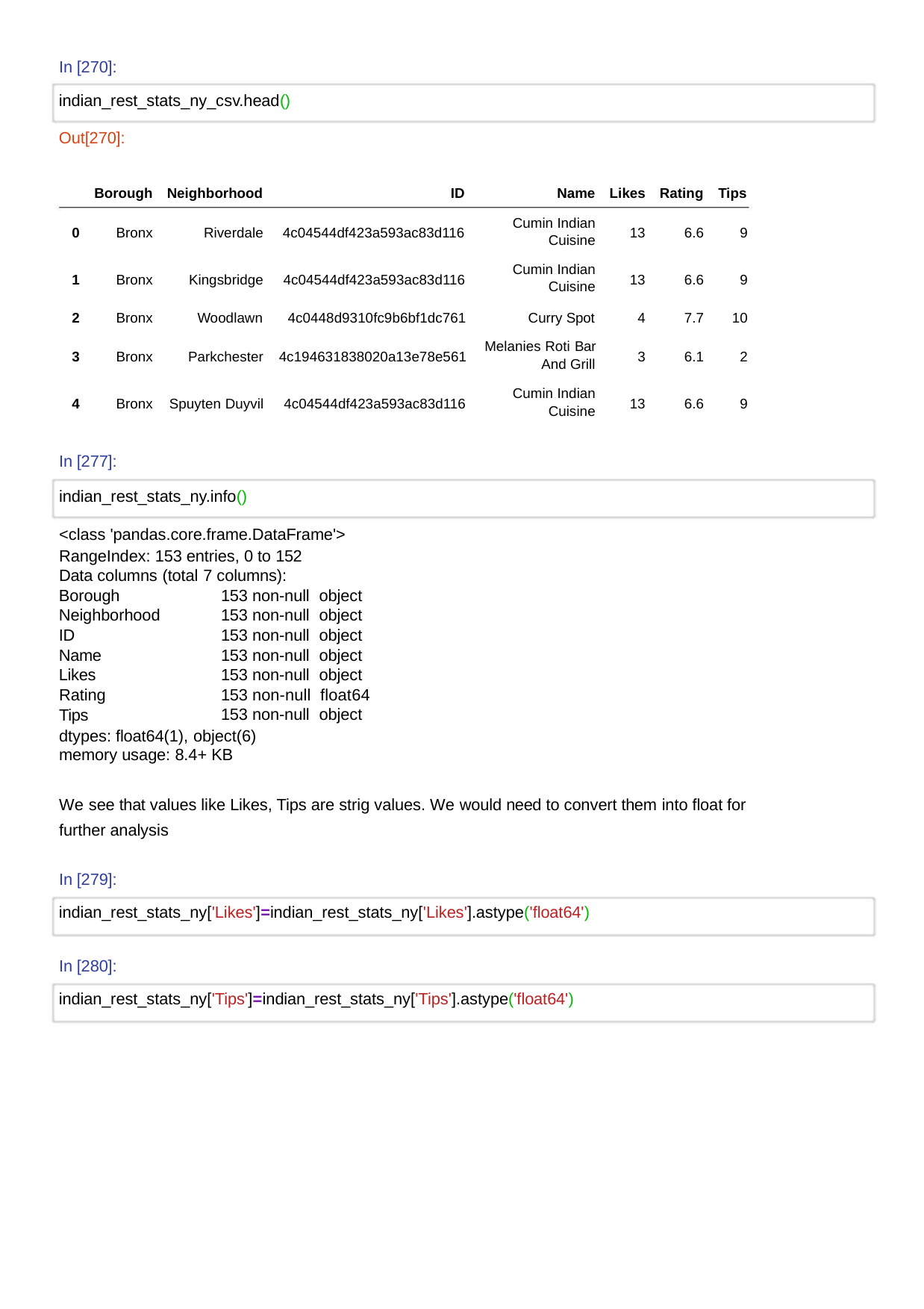

In [270]:
indian_rest_stats_ny_csv.head()
Out[270]:
Borough Neighborhood
ID
Name Likes Rating Tips
Cumin Indian
Cuisine
0
Bronx
Riverdale 4c04544df423a593ac83d116
Kingsbridge 4c04544df423a593ac83d116
13
6.6
9
Cumin Indian
Cuisine
1
2
3
Bronx
Bronx
Bronx
13
4
6.6
7.7
6.1
9
10
2
Woodlawn
4c0448d9310fc9b6bf1dc761
Curry Spot
Melanies Roti Bar
And Grill
Parkchester 4c194631838020a13e78e561
3
Cumin Indian
Cuisine
4
Bronx Spuyten Duyvil 4c04544df423a593ac83d116
13
6.6
9
In [277]:
indian_rest_stats_ny.info()
<class 'pandas.core.frame.DataFrame'>
RangeIndex: 153 entries, 0 to 152
Data columns (total 7 columns):
Borough
Neighborhood
ID
Name
Likes
153 non-null object
153 non-null object
153 non-null object
153 non-null object
153 non-null object
153 non-null float64
153 non-null object
Rating
Tips
dtypes: float64(1), object(6)
memory usage: 8.4+ KB
We see that values like Likes, Tips are strig values. We would need to convert them into float for
further analysis
In [279]:
indian_rest_stats_ny['Likes']=indian_rest_stats_ny['Likes'].astype('float64')
In [280]:
indian_rest_stats_ny['Tips']=indian_rest_stats_ny['Tips'].astype('float64')